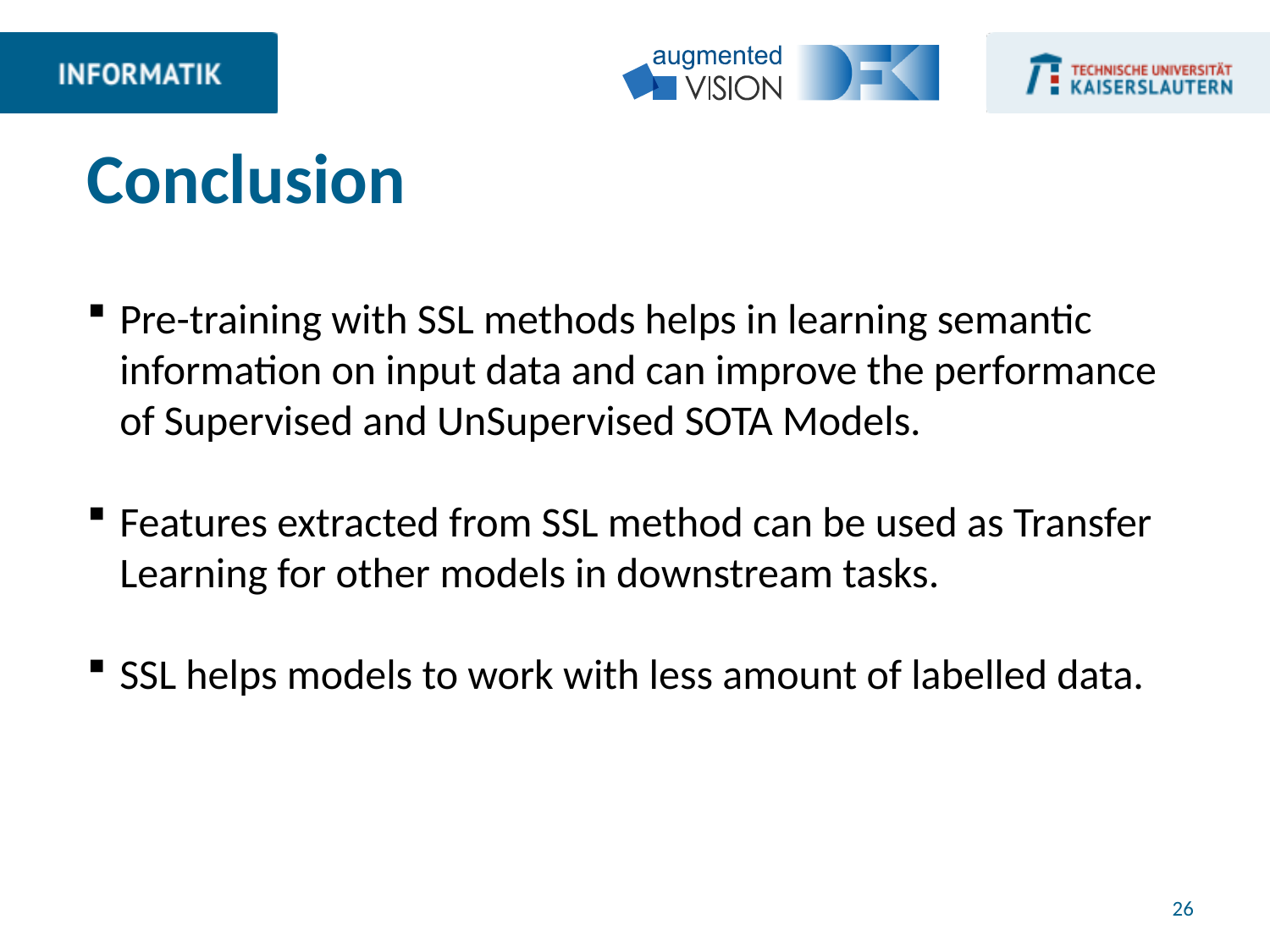

# Conclusion
Pre-training with SSL methods helps in learning semantic information on input data and can improve the performance of Supervised and UnSupervised SOTA Models.

Features extracted from SSL method can be used as Transfer Learning for other models in downstream tasks.

SSL helps models to work with less amount of labelled data.

26